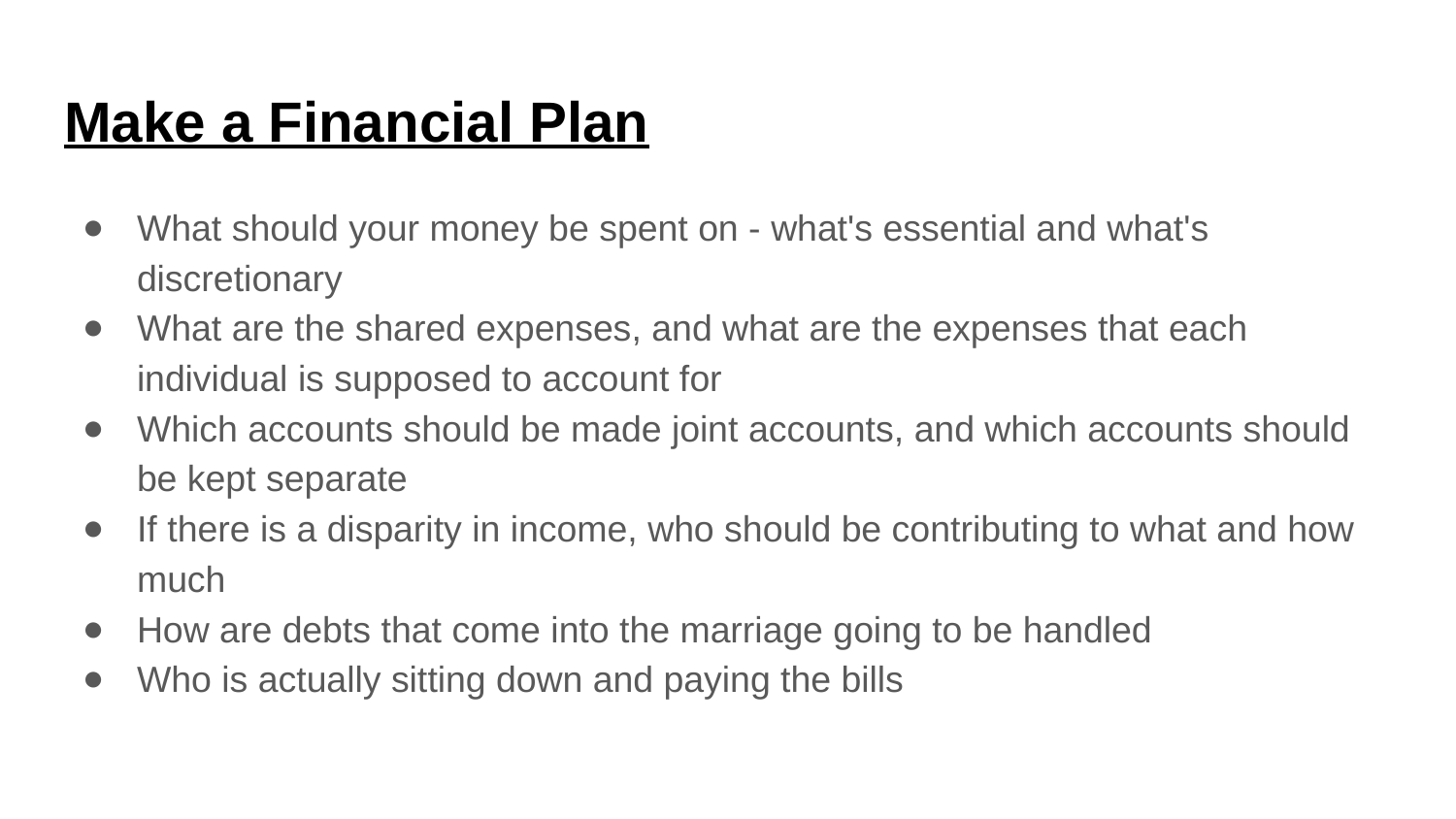

# Make a Financial Plan
What should your money be spent on - what's essential and what's discretionary
What are the shared expenses, and what are the expenses that each individual is supposed to account for
Which accounts should be made joint accounts, and which accounts should be kept separate
If there is a disparity in income, who should be contributing to what and how much
How are debts that come into the marriage going to be handled
Who is actually sitting down and paying the bills